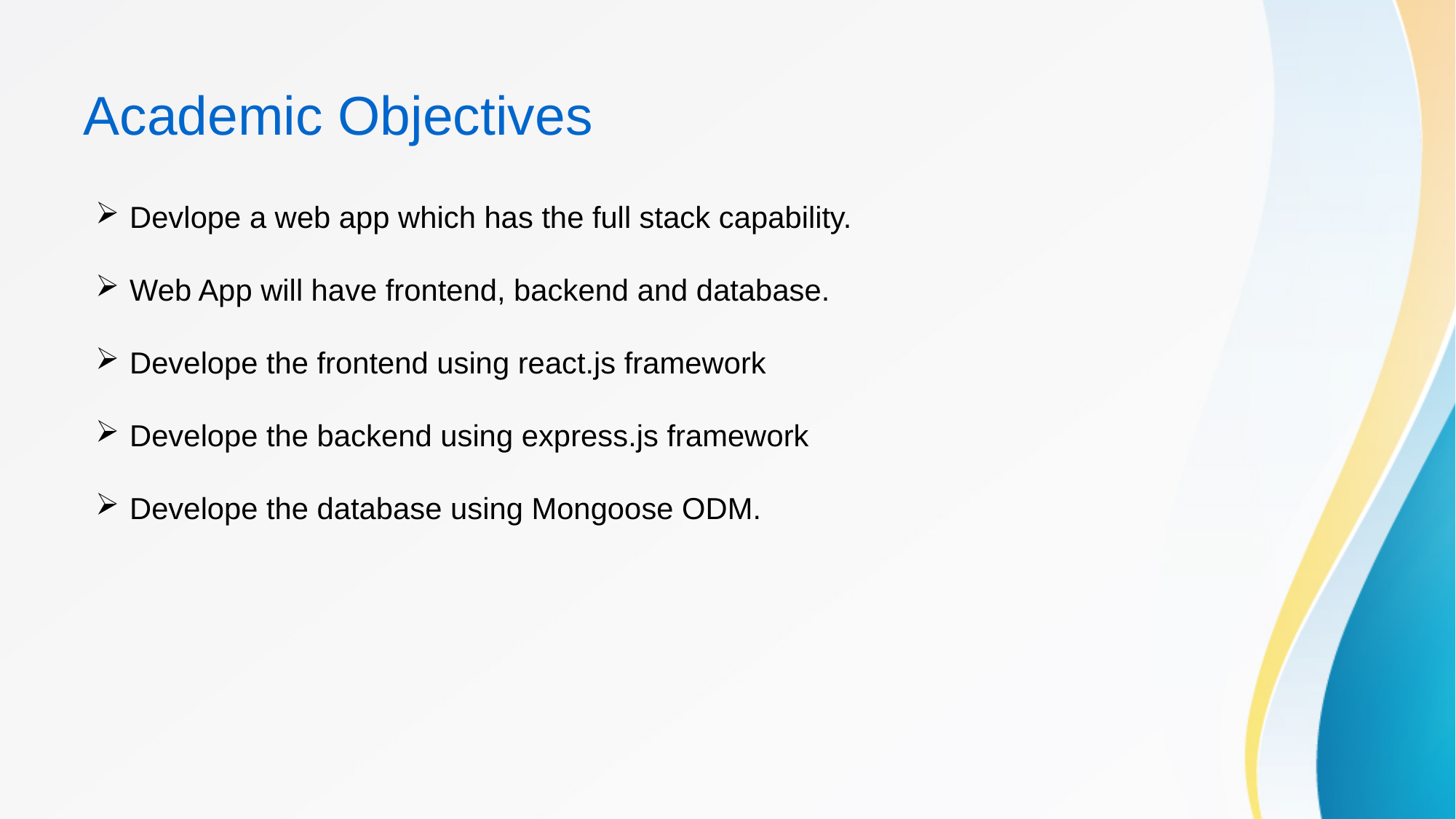

Academic Objectives
Devlope a web app which has the full stack capability.

Web App will have frontend, backend and database.

Develope the frontend using react.js framework

Develope the backend using express.js framework

Develope the database using Mongoose ODM.